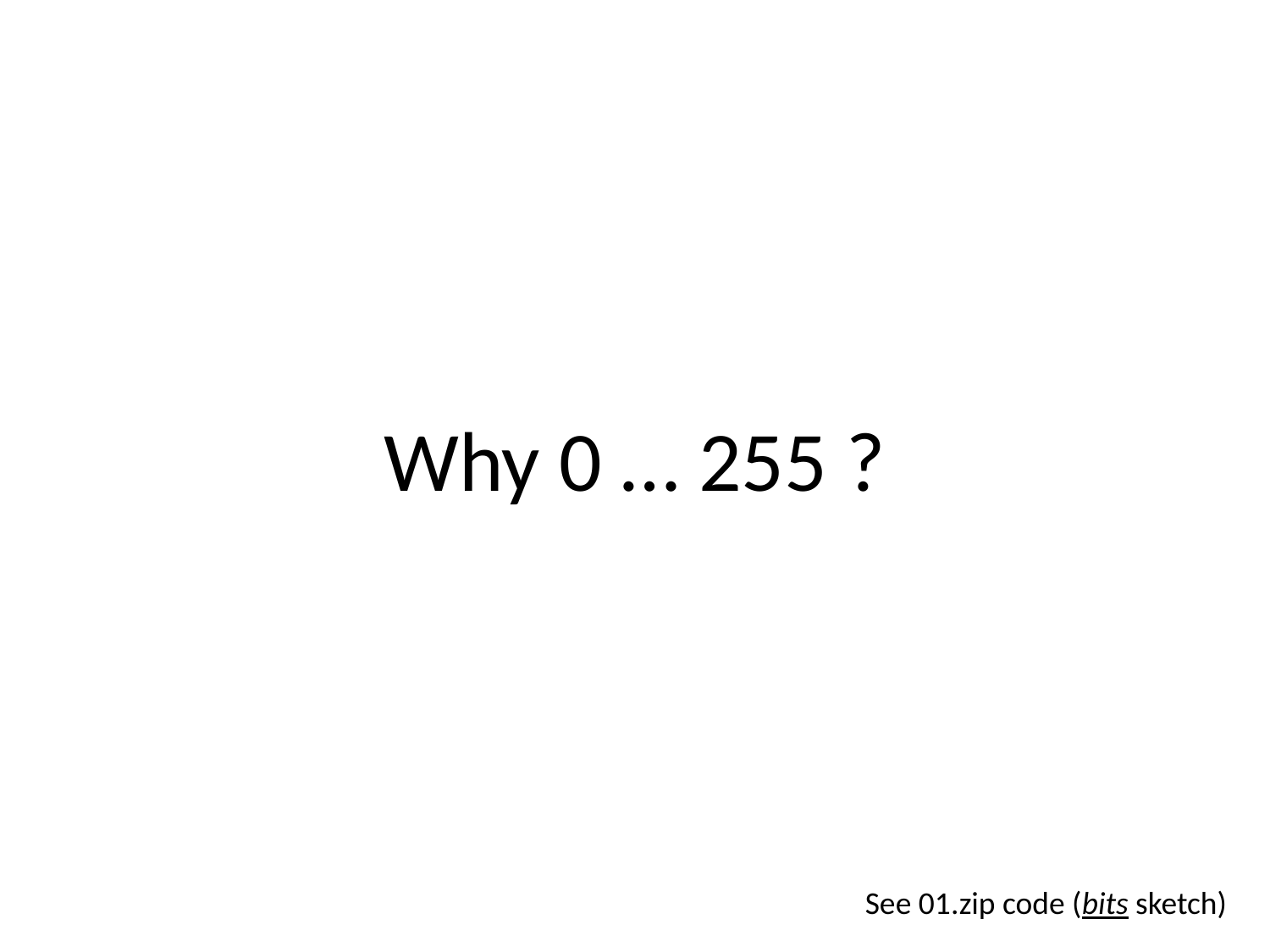

Why 0 … 255 ?
See 01.zip code (bits sketch)